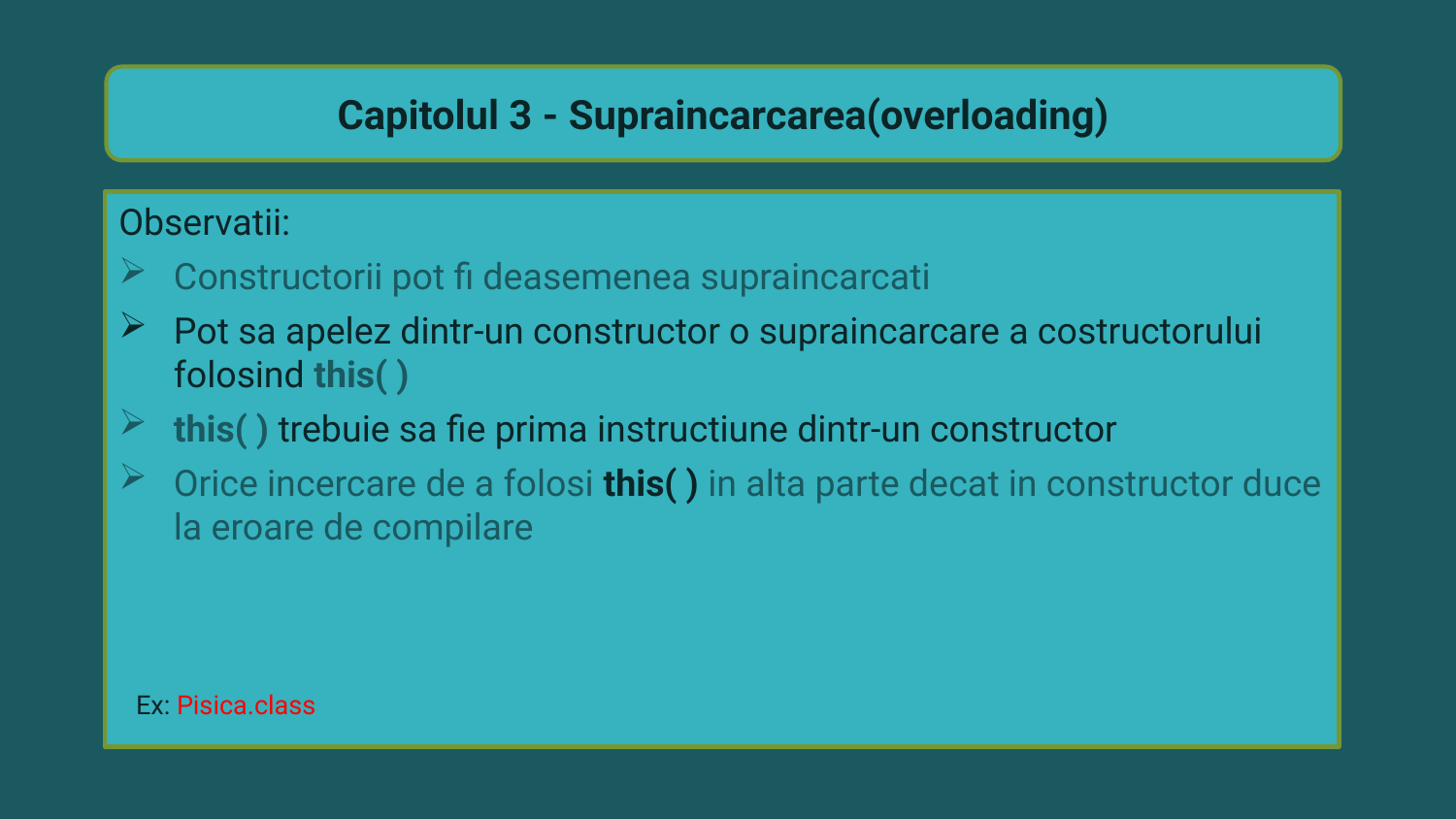

Capitolul 3 - Supraincarcarea(overloading)
Observatii:
Constructorii pot fi deasemenea supraincarcati
Pot sa apelez dintr-un constructor o supraincarcare a costructorului folosind this( )
this( ) trebuie sa fie prima instructiune dintr-un constructor
Orice incercare de a folosi this( ) in alta parte decat in constructor duce la eroare de compilare

Ex: Pisica.class